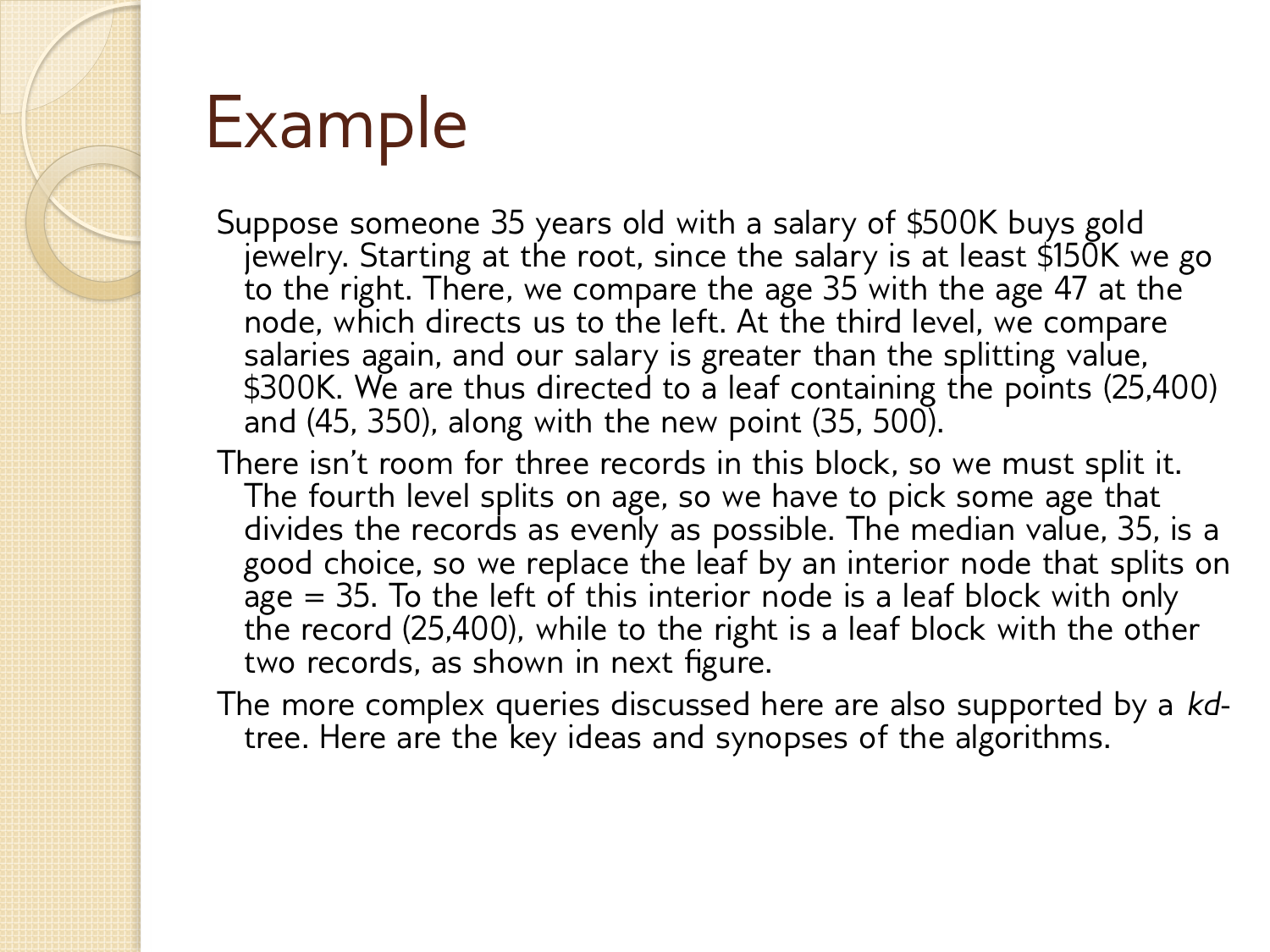

# Example
Suppose someone 35 years old with a salary of $500K buys gold jewelry. Starting at the root, since the salary is at least $150K we go to the right. There, we compare the age 35 with the age 47 at the node, which directs us to the left. At the third level, we compare salaries again, and our salary is greater than the splitting value, $300K. We are thus directed to a leaf containing the points (25,400) and (45, 350), along with the new point (35, 500).
There isn’t room for three records in this block, so we must split it. The fourth level splits on age, so we have to pick some age that divides the records as evenly as possible. The median value, 35, is a good choice, so we replace the leaf by an interior node that splits on age = 35. To the left of this interior node is a leaf block with only the record (25,400), while to the right is a leaf block with the other two records, as shown in next figure.
The more complex queries discussed here are also supported by a kd-tree. Here are the key ideas and synopses of the algorithms.